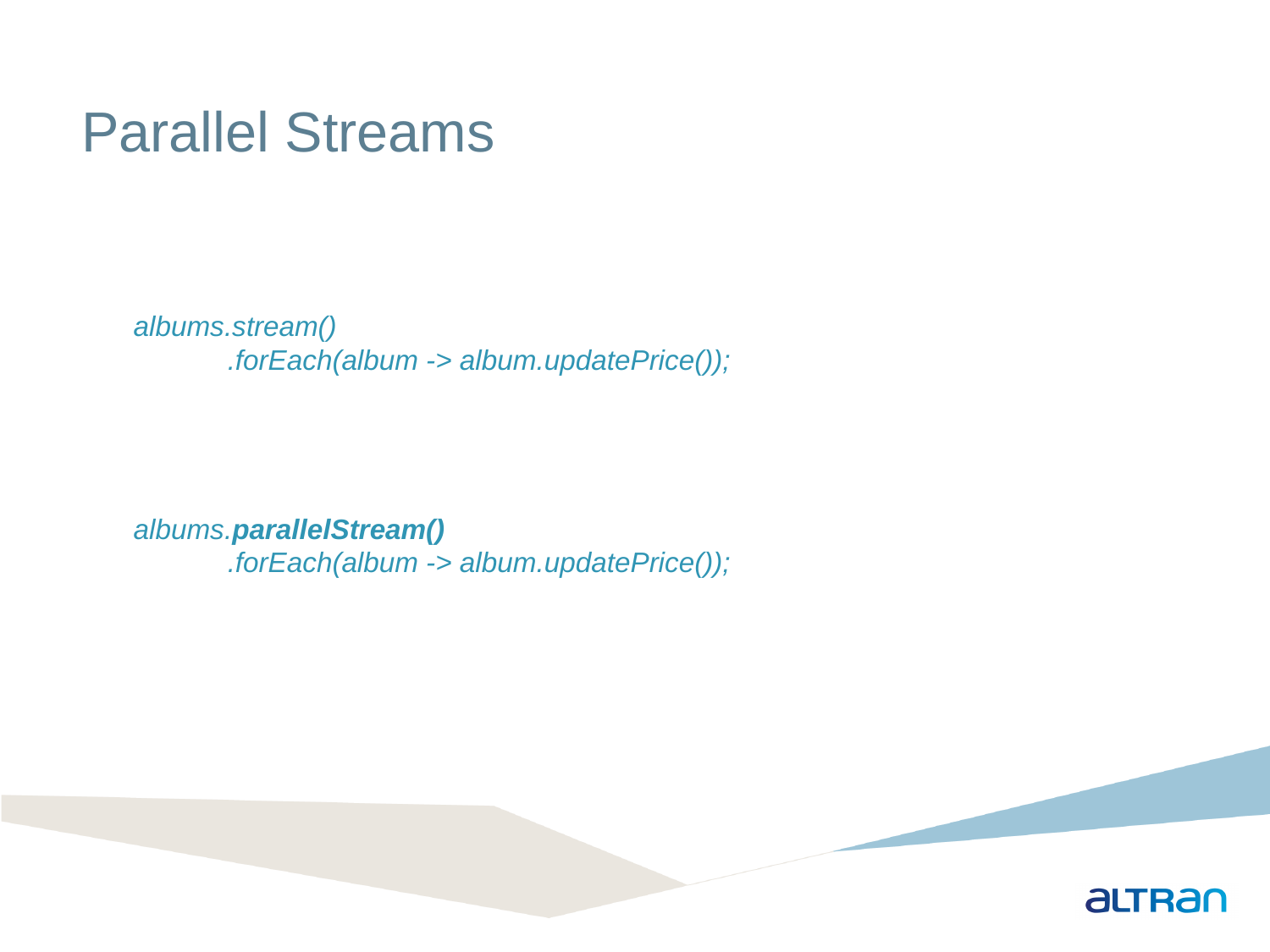

Parallel Streams

albums.stream()
            .forEach(album -> album.updatePrice());

albums.parallelStream()
            .forEach(album -> album.updatePrice());